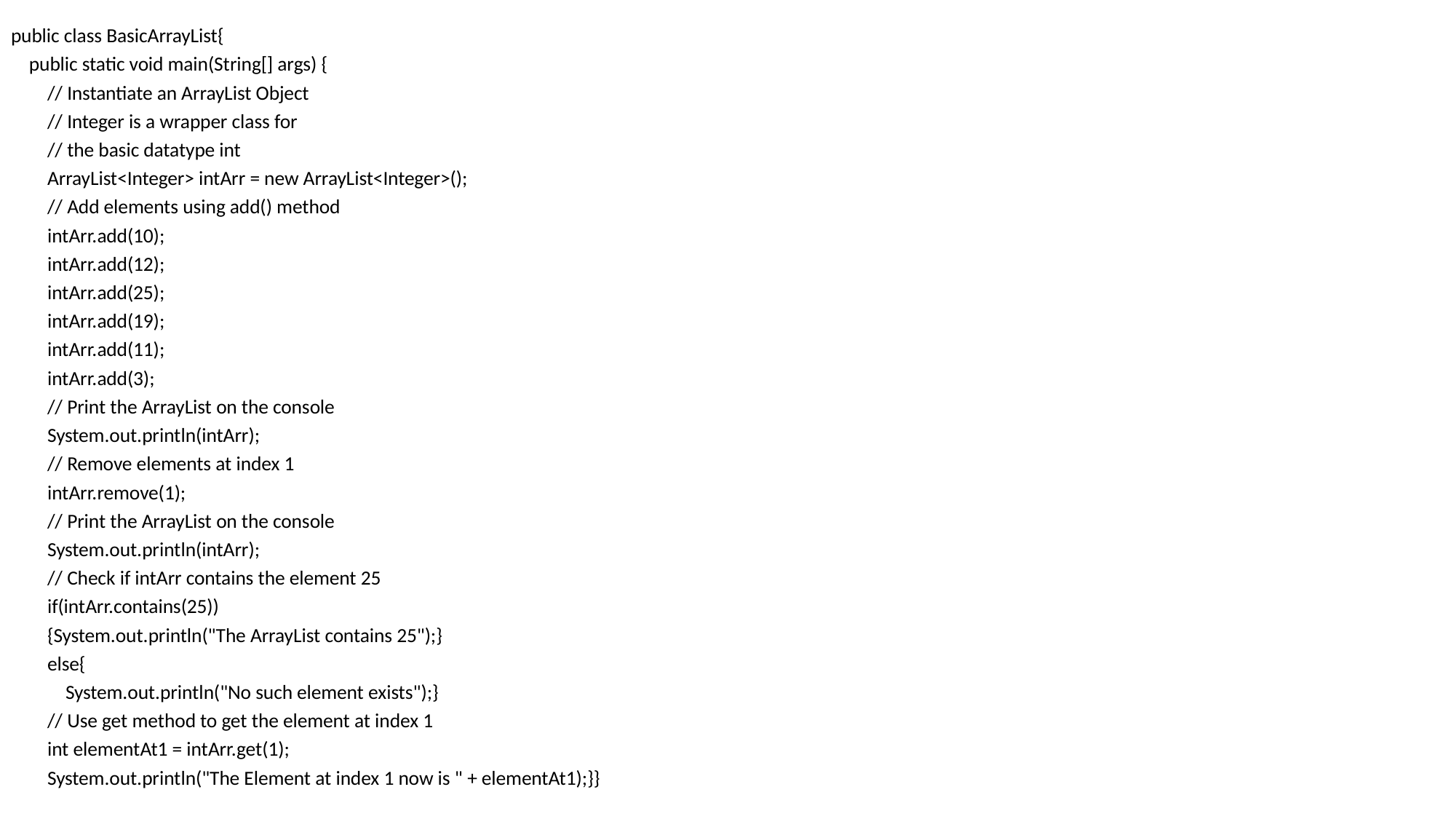

public class BasicArrayList{
    public static void main(String[] args) {
        // Instantiate an ArrayList Object
        // Integer is a wrapper class for
        // the basic datatype int
        ArrayList<Integer> intArr = new ArrayList<Integer>();
        // Add elements using add() method
        intArr.add(10);
        intArr.add(12);
        intArr.add(25);
        intArr.add(19);
        intArr.add(11);
        intArr.add(3);
        // Print the ArrayList on the console
        System.out.println(intArr);
        // Remove elements at index 1
        intArr.remove(1);
        // Print the ArrayList on the console
        System.out.println(intArr);
        // Check if intArr contains the element 25
        if(intArr.contains(25))
        {System.out.println("The ArrayList contains 25");}
        else{
            System.out.println("No such element exists");}
        // Use get method to get the element at index 1
        int elementAt1 = intArr.get(1);
        System.out.println("The Element at index 1 now is " + elementAt1);}}